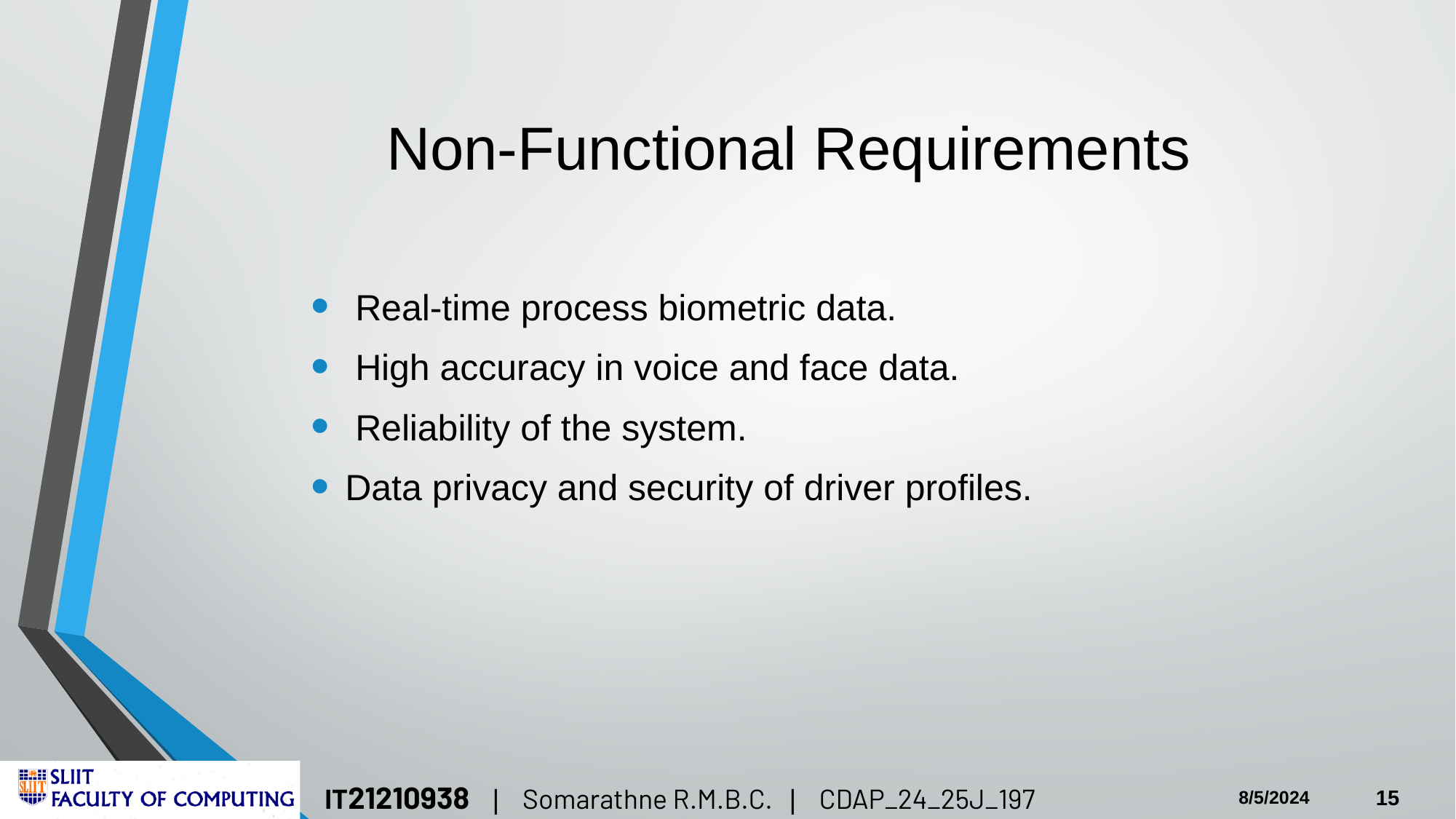

# Non-Functional Requirements
 Real-time process biometric data.
 High accuracy in voice and face data.
 Reliability of the system.
Data privacy and security of driver profiles.
IT21210938   |   Somarathne R.M.B.C.   |   CDAP_24_25J_197